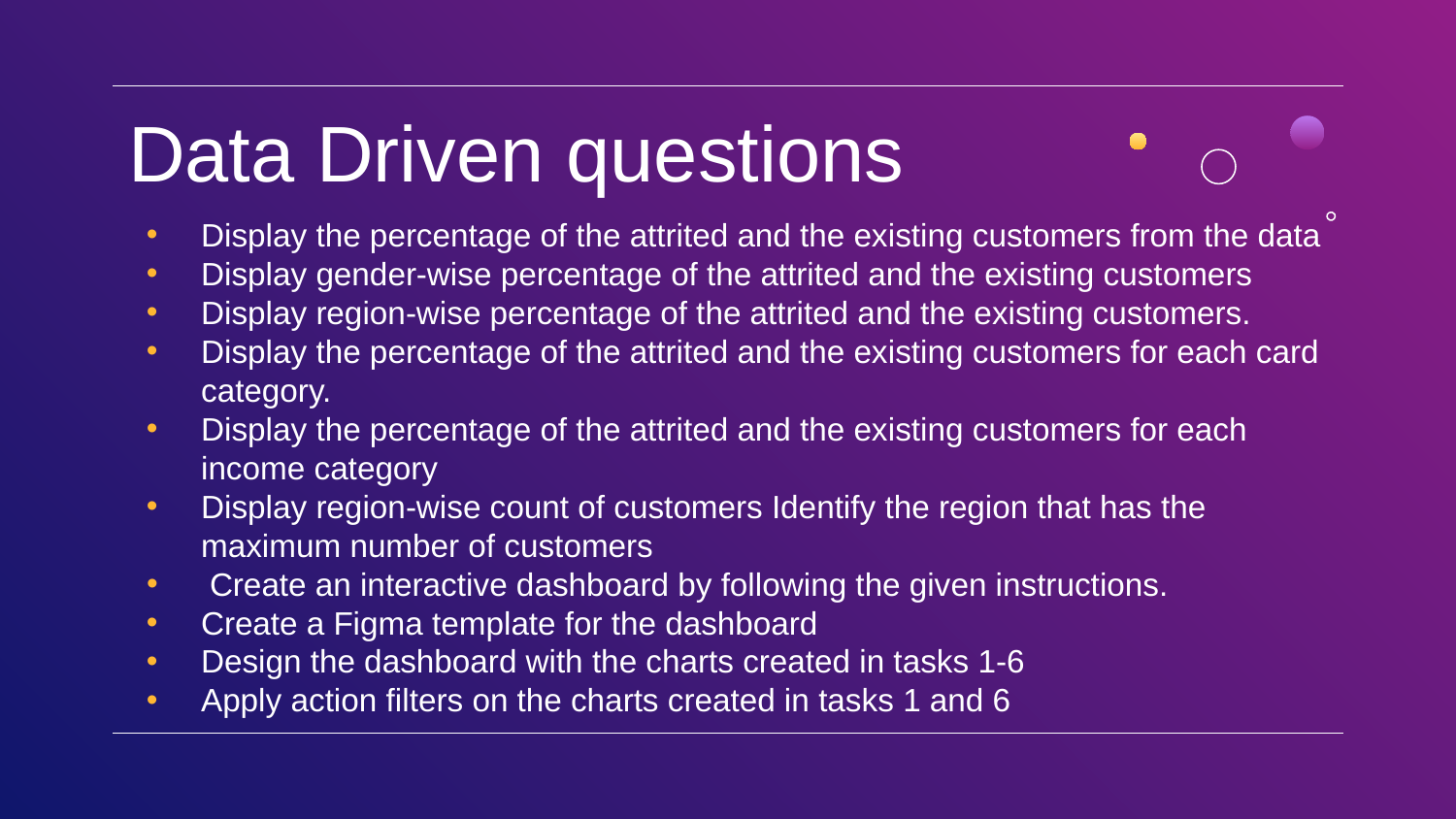

# Data Driven questions

Display the percentage of the attrited and the existing customers from the data
Display gender-wise percentage of the attrited and the existing customers
Display region-wise percentage of the attrited and the existing customers.
Display the percentage of the attrited and the existing customers for each card category.
Display the percentage of the attrited and the existing customers for each income category
Display region-wise count of customers Identify the region that has the maximum number of customers
    Create an interactive dashboard by following the given instructions.
Create a Figma template for the dashboard
Design the dashboard with the charts created in tasks 1-6
Apply action filters on the charts created in tasks 1 and 6